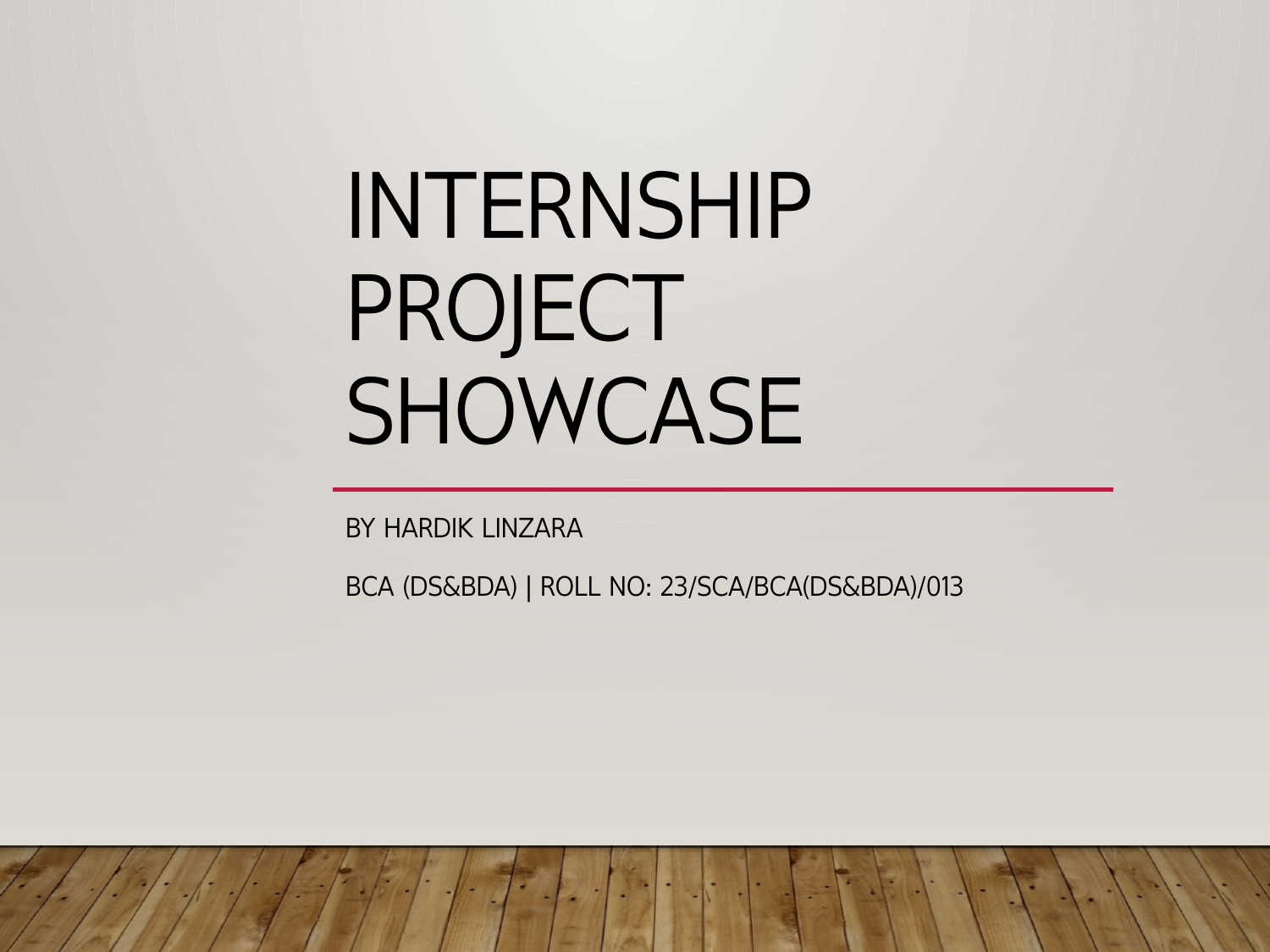

# Internship Project Showcase
By Hardik Linzara
BCA (DS&BDA) | Roll No: 23/SCA/BCA(DS&BDA)/013